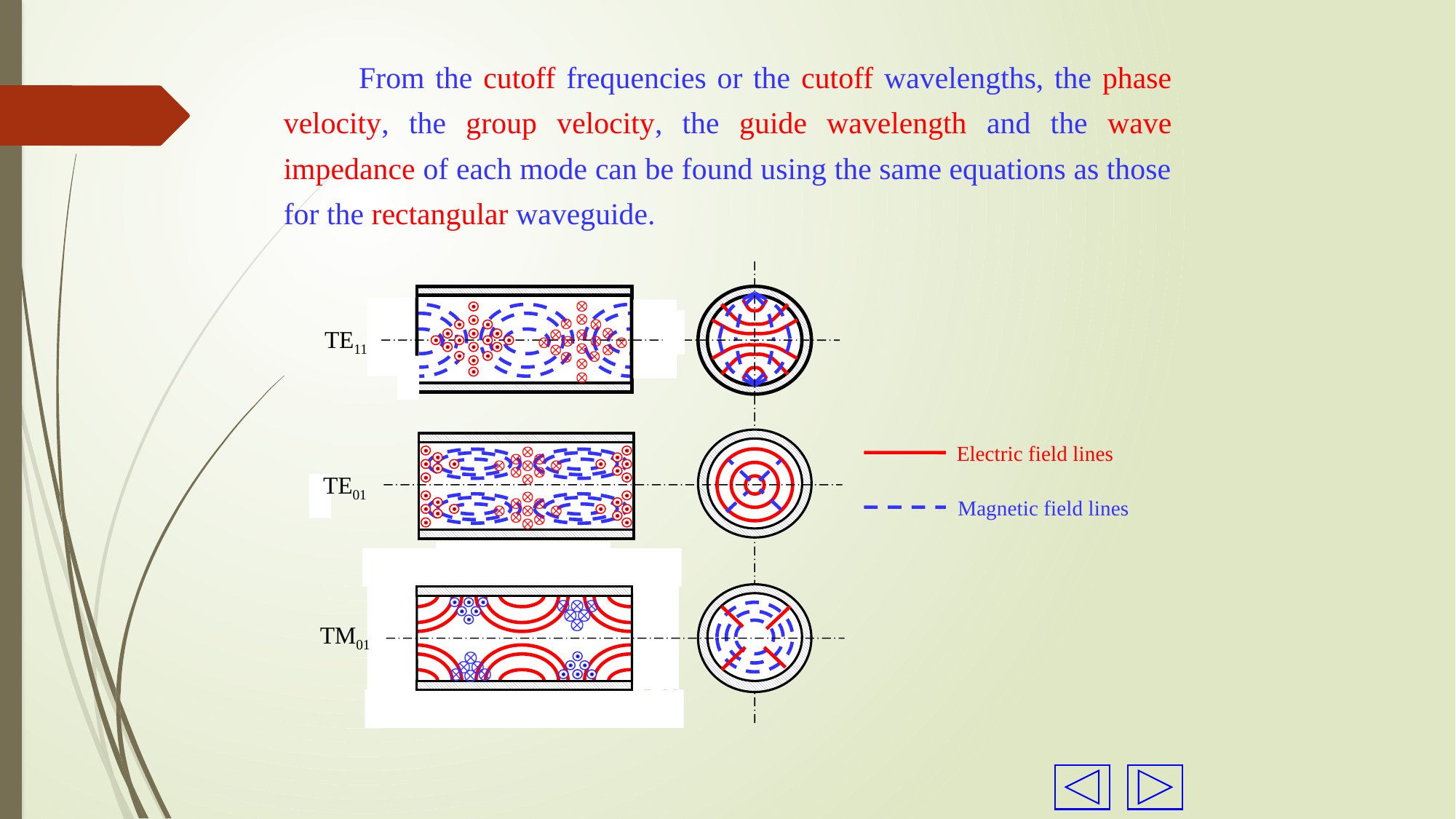

From the cutoff frequencies or the cutoff wavelengths, the phase velocity, the group velocity, the guide wavelength and the wave impedance of each mode can be found using the same equations as those for the rectangular waveguide.

⊗
⊗
⊗
⊗
⊗
⊗
⊗
⊗
⊗
⊗
⊗
⊗
⊗
⊗
⊗
⊗
⊗

TE11
⊗

Electric field lines

Magnetic field lines

⊗
⊗
⊗
⊗
⊗
⊗
⊗
⊗
⊗
⊗
⊗
⊗
⊗
⊗
⊗
⊗
⊗
⊗

TE01

⊗
⊗
⊗
⊗
⊗
⊗

TM01

⊗
⊗
⊗
⊗
⊗
⊗